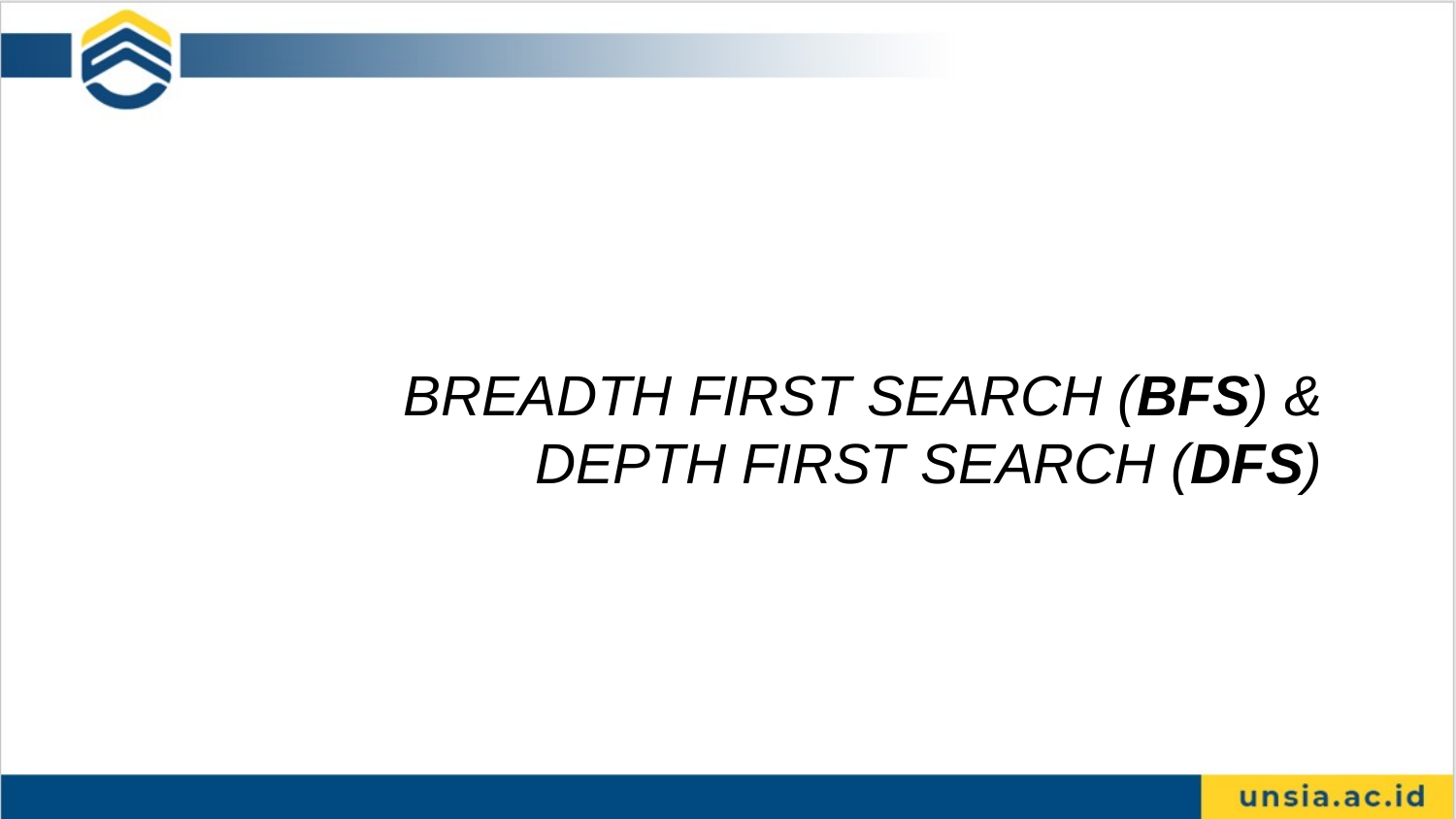

BREADTH FIRST SEARCH (BFS) &
DEPTH FIRST SEARCH (DFS)